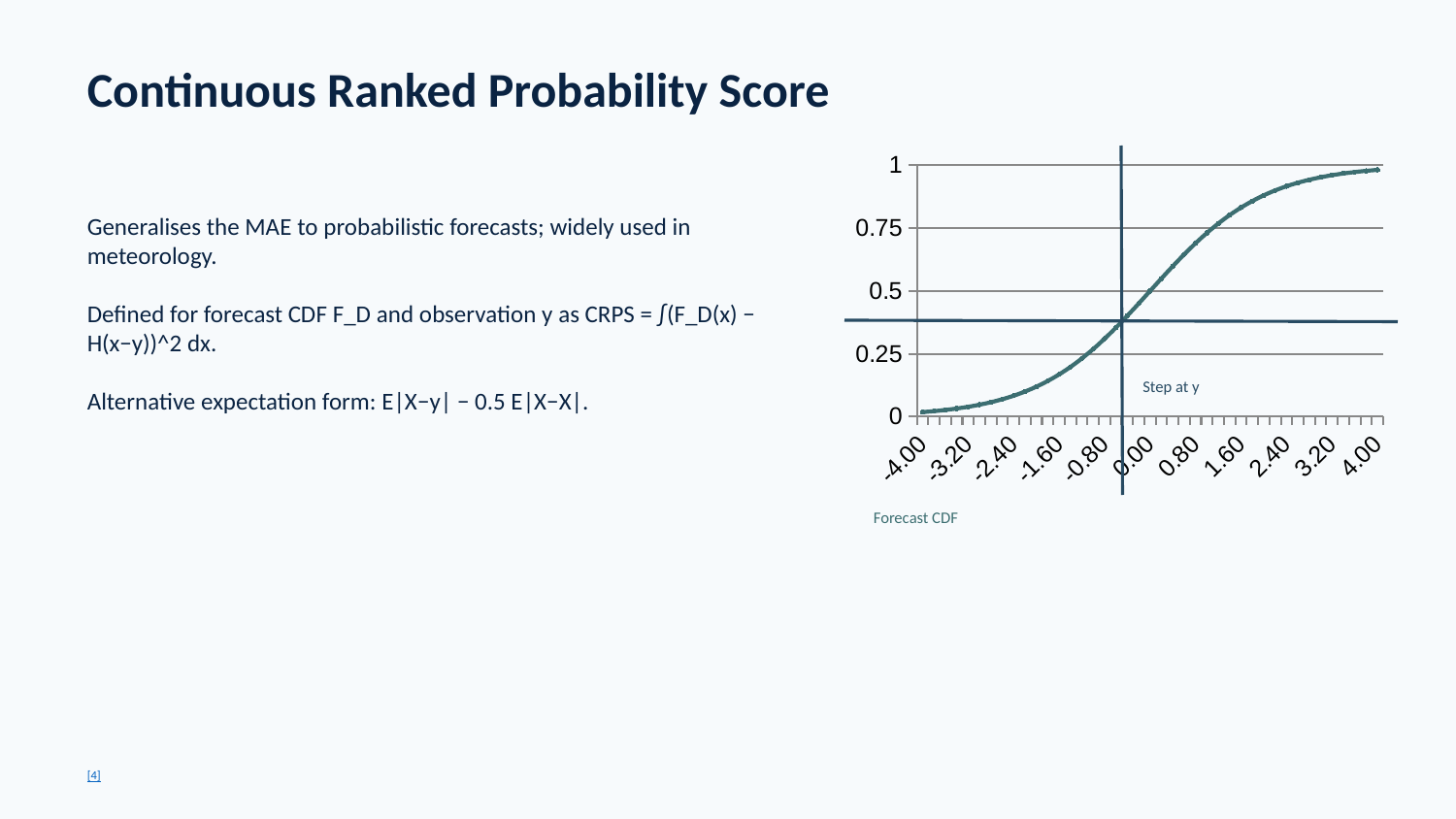

Continuous Ranked Probability Score
Generalises the MAE to probabilistic forecasts; widely used in meteorology.

Defined for forecast CDF F_D and observation y as CRPS = ∫(F_D(x) − H(x−y))^2 dx.

Alternative expectation form: E|X−y| − 0.5 E|X−X|.

### Chart

| Category | Forecast CDF |
|---|---|
| -4.00 | 0.01798620996209156 |
| -3.80 | 0.021881270936130476 |
| -3.60 | 0.026596993576865856 |
| -3.40 | 0.032295464698450516 |
| -3.20 | 0.039165722796764356 |
| -3.00 | 0.04742587317756678 |
| -2.80 | 0.057324175898868755 |
| -2.60 | 0.06913842034334682 |
| -2.40 | 0.08317269649392238 |
| -2.20 | 0.09975048911968513 |
| -2.00 | 0.11920292202211755 |
| -1.80 | 0.14185106490048777 |
| -1.60 | 0.16798161486607552 |
| -1.40 | 0.19781611144141825 |
| -1.20 | 0.23147521650098238 |
| -1.00 | 0.2689414213699951 |
| -0.80 | 0.31002551887238755 |
| -0.60 | 0.35434369377420455 |
| -0.40 | 0.401312339887548 |
| -0.20 | 0.45016600268752216 |
| 0.00 | 0.5 |
| 0.20 | 0.549833997312478 |
| 0.40 | 0.598687660112452 |
| 0.60 | 0.6456563062257954 |
| 0.80 | 0.6899744811276125 |
| 1.00 | 0.7310585786300049 |
| 1.20 | 0.7685247834990175 |
| 1.40 | 0.8021838885585817 |
| 1.60 | 0.8320183851339245 |
| 1.80 | 0.8581489350995123 |
| 2.00 | 0.8807970779778823 |
| 2.20 | 0.9002495108803148 |
| 2.40 | 0.9168273035060777 |
| 2.60 | 0.9308615796566533 |
| 2.80 | 0.9426758241011313 |
| 3.00 | 0.9525741268224334 |
| 3.20 | 0.9608342772032357 |
| 3.40 | 0.9677045353015494 |
| 3.60 | 0.973403006423134 |
| 3.80 | 0.9781187290638694 |
| 4.00 | 0.9820137900379085 |

Step at y
Forecast CDF
[4]